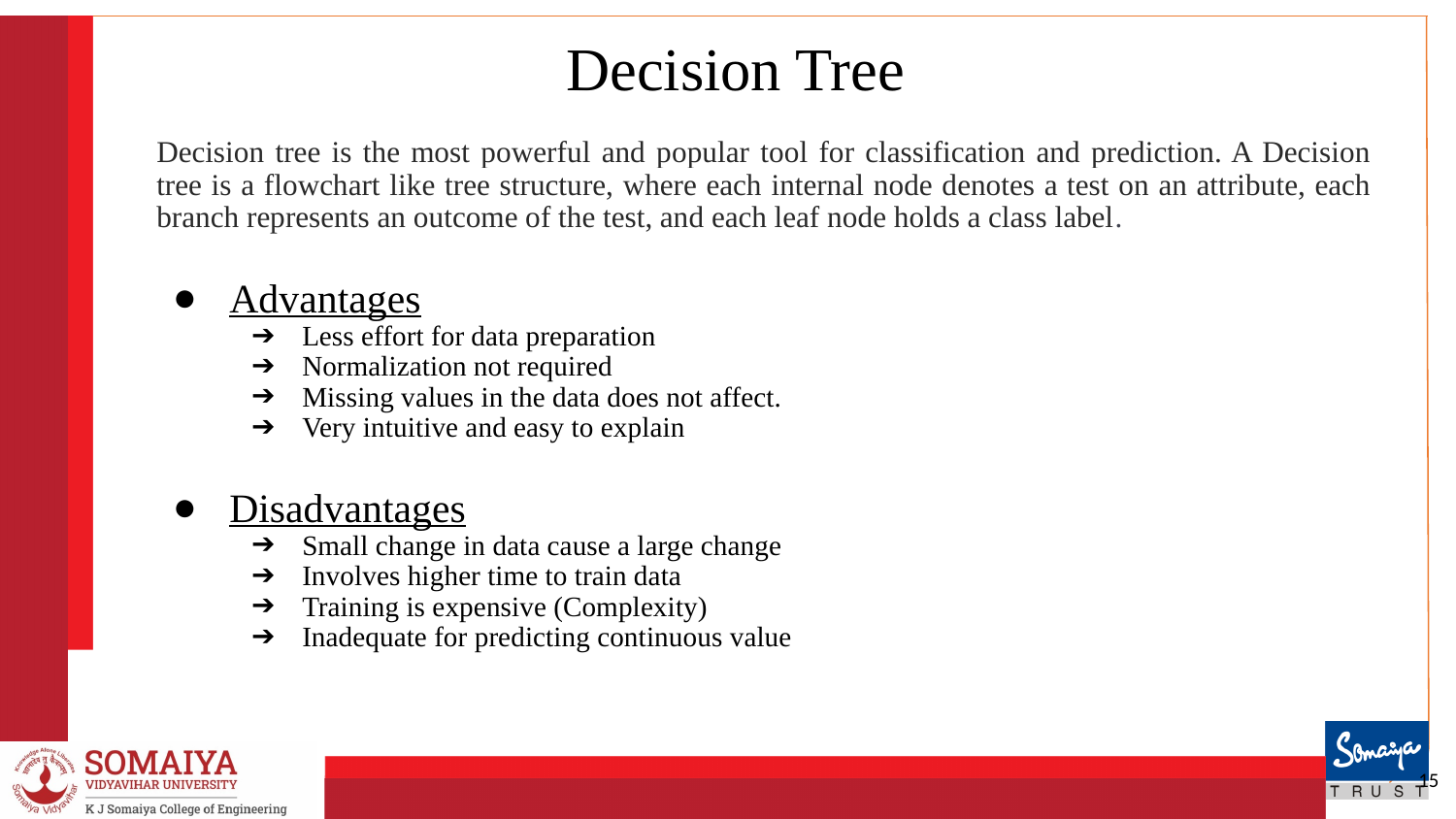

# Decision Tree

Decision tree is the most powerful and popular tool for classification and prediction. A Decision tree is a flowchart like tree structure, where each internal node denotes a test on an attribute, each branch represents an outcome of the test, and each leaf node holds a class label.

Advantages
Less effort for data preparation
Normalization not required
Missing values in the data does not affect.
Very intuitive and easy to explain

Disadvantages
Small change in data cause a large change
Involves higher time to train data
Training is expensive (Complexity)
Inadequate for predicting continuous value

                                                                                                                                                    15

15